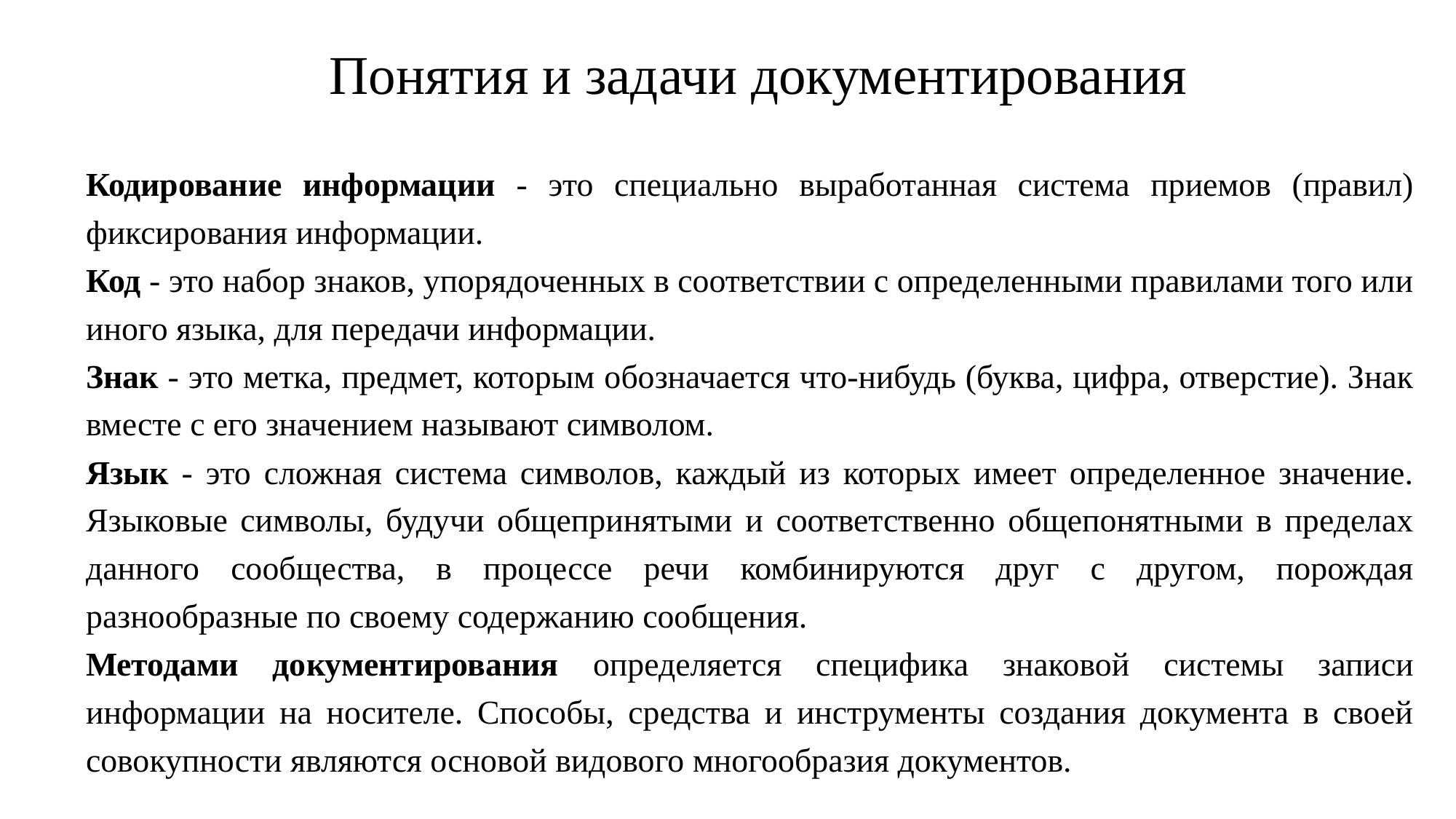

Понятия и задачи документирования
Кодирование информации - это специально выработанная система приемов (правил) фиксирования информации.
Код - это набор знаков, упорядоченных в соответствии с определенными правилами того или иного языка, для передачи информации.
Знак - это метка, предмет, которым обозначается что-нибудь (буква, цифра, отверстие). Знак вместе с его значением называют символом.
Язык - это сложная система символов, каждый из которых имеет определенное значение. Языковые символы, будучи общепринятыми и соответственно общепонятными в пределах данного сообщества, в процессе речи комбинируются друг с другом, порождая разнообразные по своему содержанию сообщения.
Методами документирования определяется специфика знаковой системы записи информации на носителе. Способы, средства и инструменты создания документа в своей совокупности являются основой видового многообразия документов.